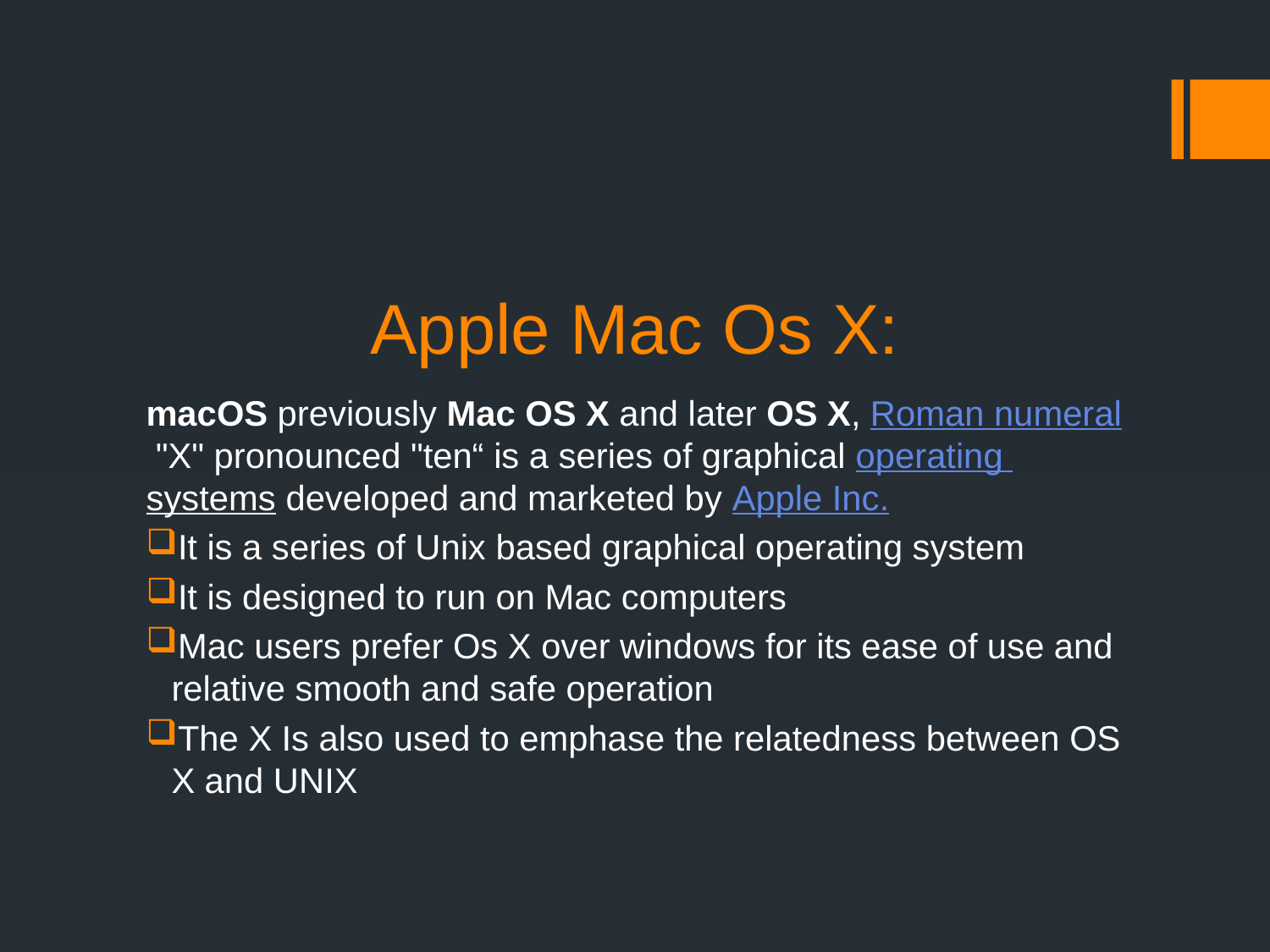

# Apple Mac Os X:
macOS previously Mac OS X and later OS X, Roman numeral "X" pronounced "ten“ is a series of graphical operating systems developed and marketed by Apple Inc.
It is a series of Unix based graphical operating system
It is designed to run on Mac computers
Mac users prefer Os X over windows for its ease of use and relative smooth and safe operation
The X Is also used to emphase the relatedness between OS X and UNIX